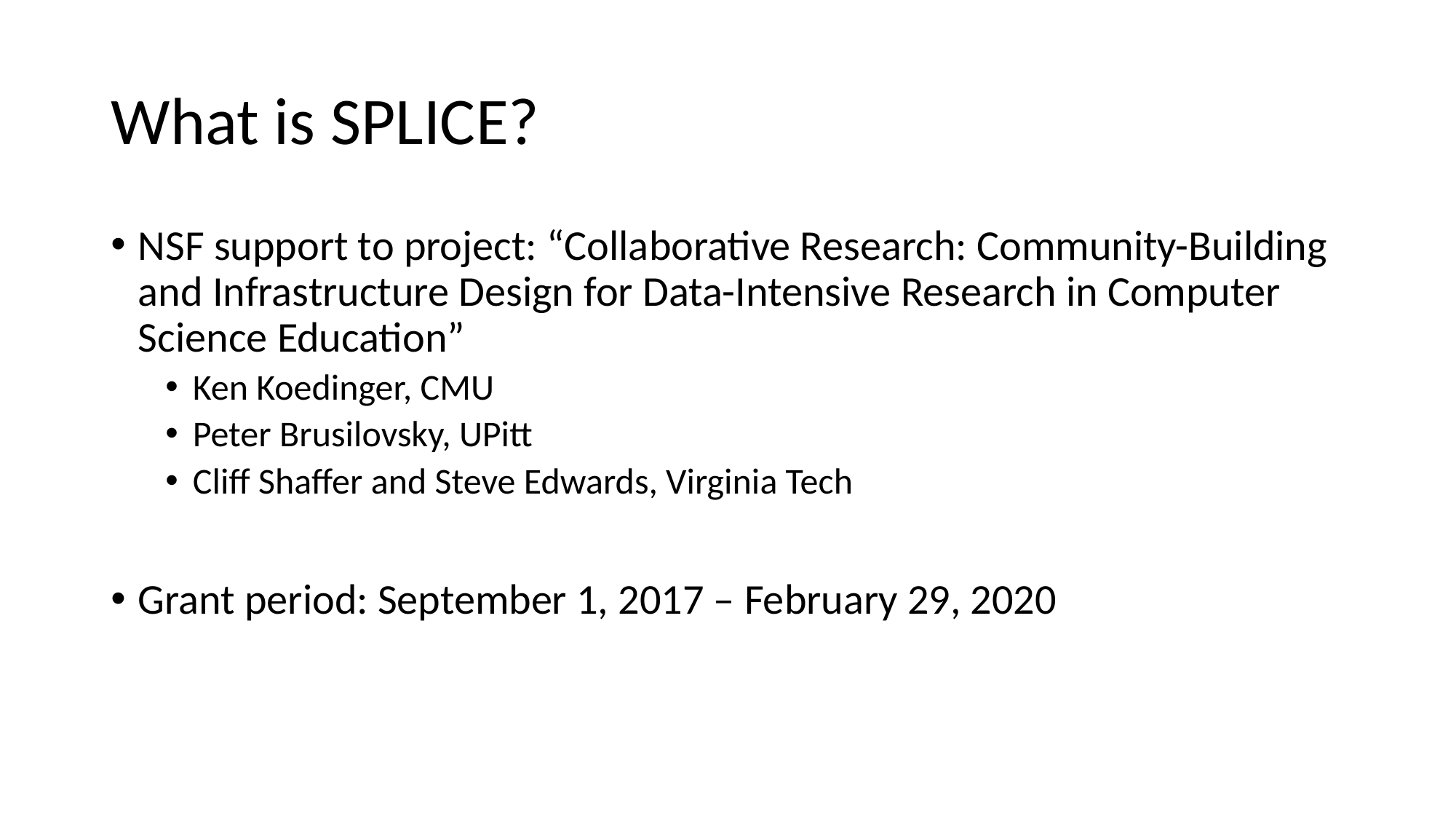

# What is SPLICE?
NSF support to project: “Collaborative Research: Community-Building and Infrastructure Design for Data-Intensive Research in Computer Science Education”
Ken Koedinger, CMU
Peter Brusilovsky, UPitt
Cliff Shaffer and Steve Edwards, Virginia Tech

Grant period: September 1, 2017 – February 29, 2020